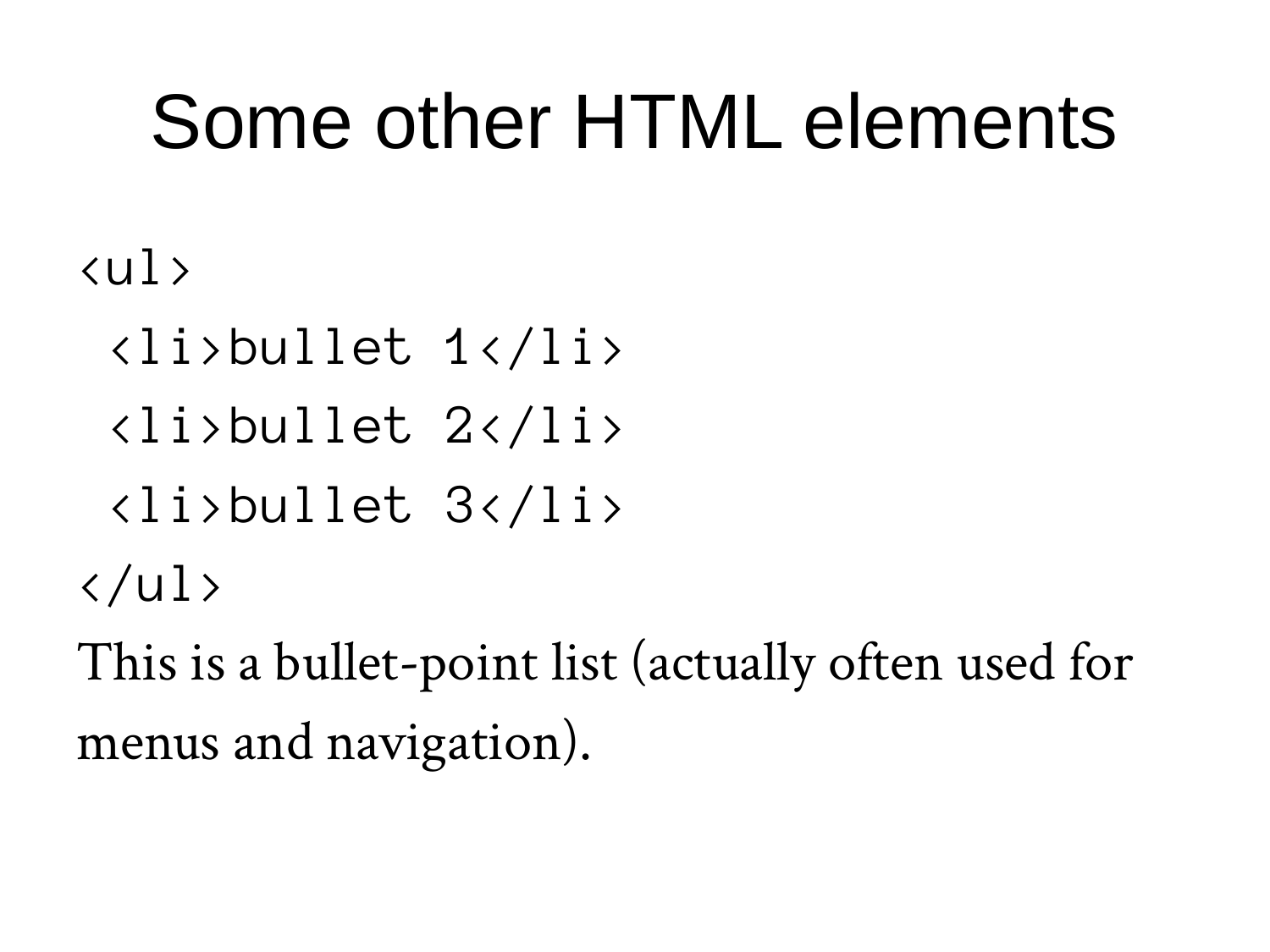

# Some other HTML elements
<ul>
 <li>bullet 1</li>
 <li>bullet 2</li>
 <li>bullet 3</li>
</ul>
This is a bullet-point list (actually often used for
menus and navigation).